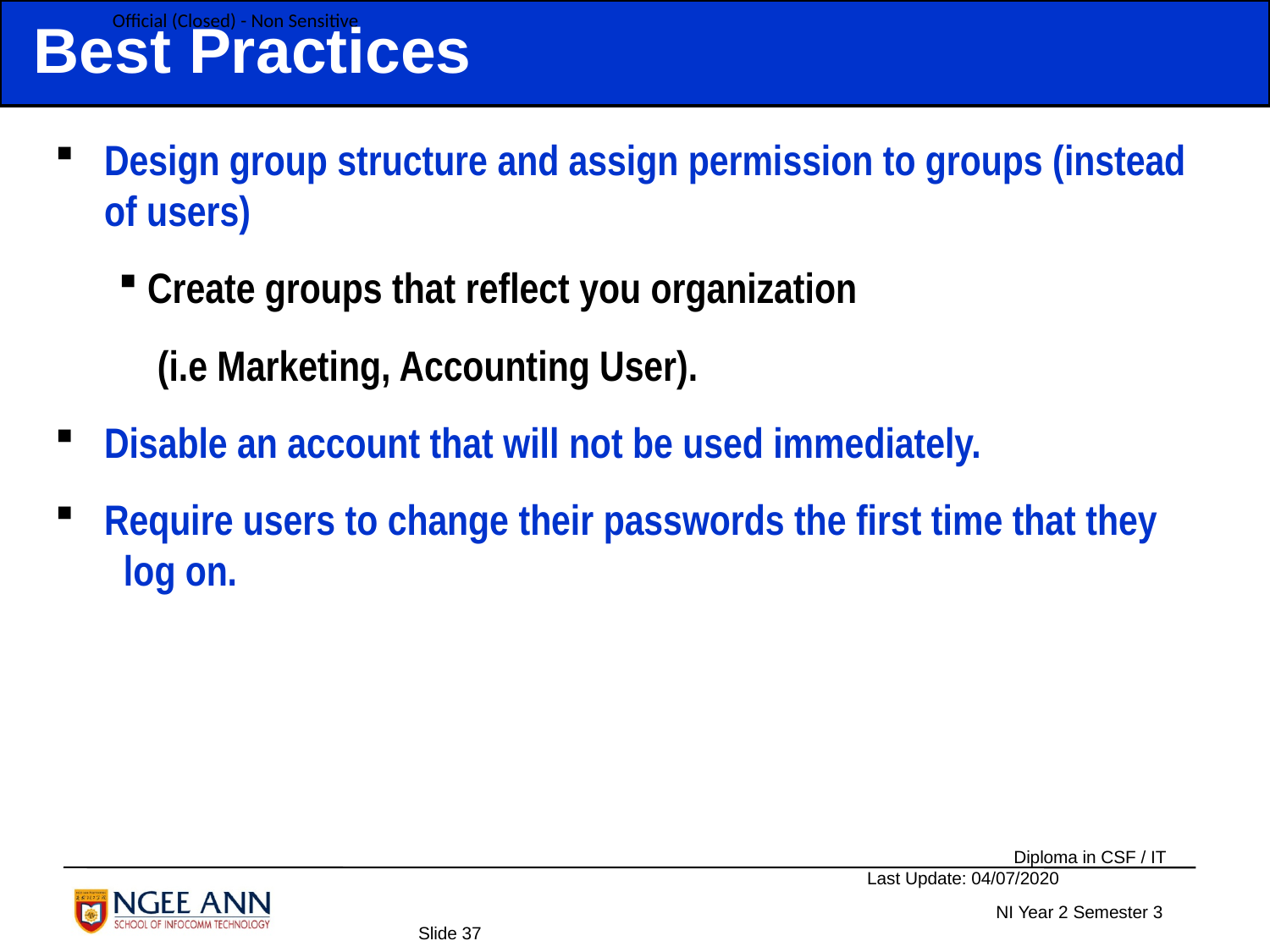

Best Practices
Design group structure and assign permission to groups (instead of users)
 Create groups that reflect you organization
    (i.e Marketing, Accounting User).
Disable an account that will not be used immediately.
Require users to change their passwords the first time that they      log on.